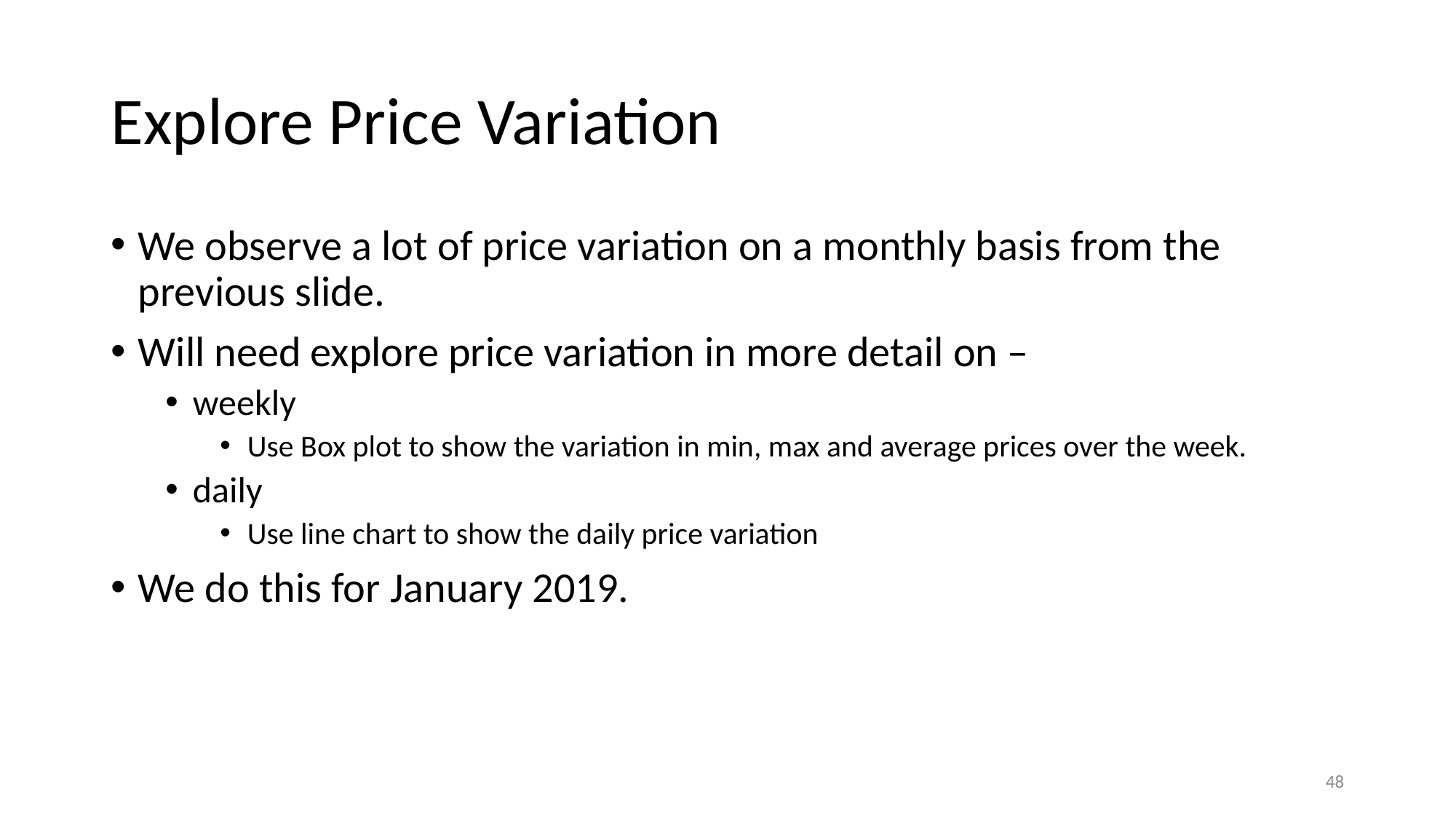

# Explore Price Variation
We observe a lot of price variation on a monthly basis from the previous slide.
Will need explore price variation in more detail on –
weekly
Use Box plot to show the variation in min, max and average prices over the week.
daily
Use line chart to show the daily price variation
We do this for January 2019.
48